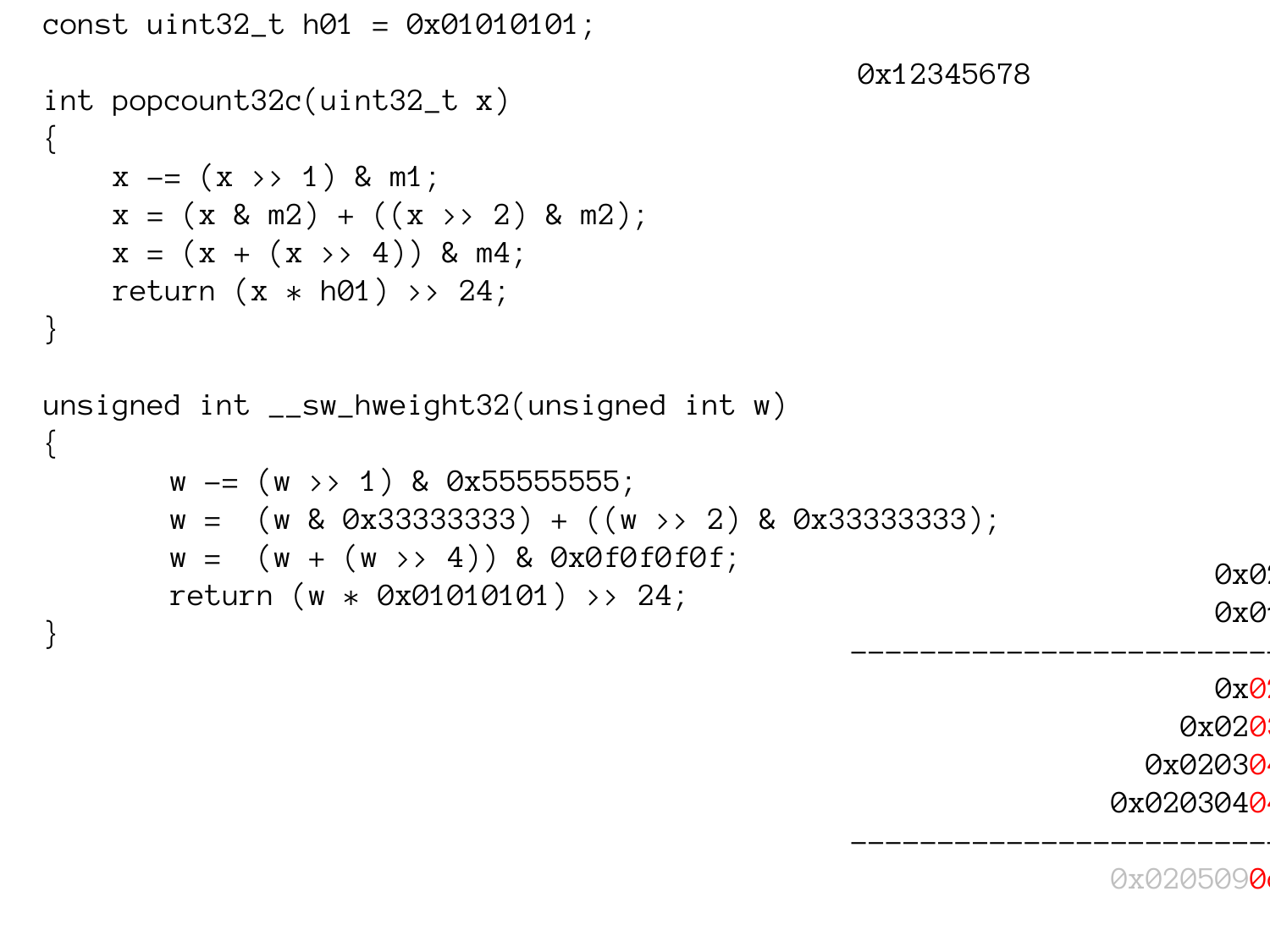

const uint32_t h01 = 0x01010101;

int popcount32c(uint32_t x)
{
    x -= (x >> 1) & m1;
    x = (x & m2) + ((x >> 2) & m2);
    x = (x + (x >> 4)) & m4;
    return (x * h01) >> 24;
}

unsigned int __sw_hweight32(unsigned int w)
{
	w -= (w >> 1) & 0x55555555;
	w =  (w & 0x33333333) + ((w >> 2) & 0x33333333);
	w =  (w + (w >> 4)) & 0x0f0f0f0f;
	return (w * 0x01010101) >> 24;
}
0x12345678

                     0x02030404
                     0x01010101 *
--------------------------------
                     0x02030404
                   0x02030404
                 0x02030404
               0x02030404
--------------------------------
               0x0205090d0b0804